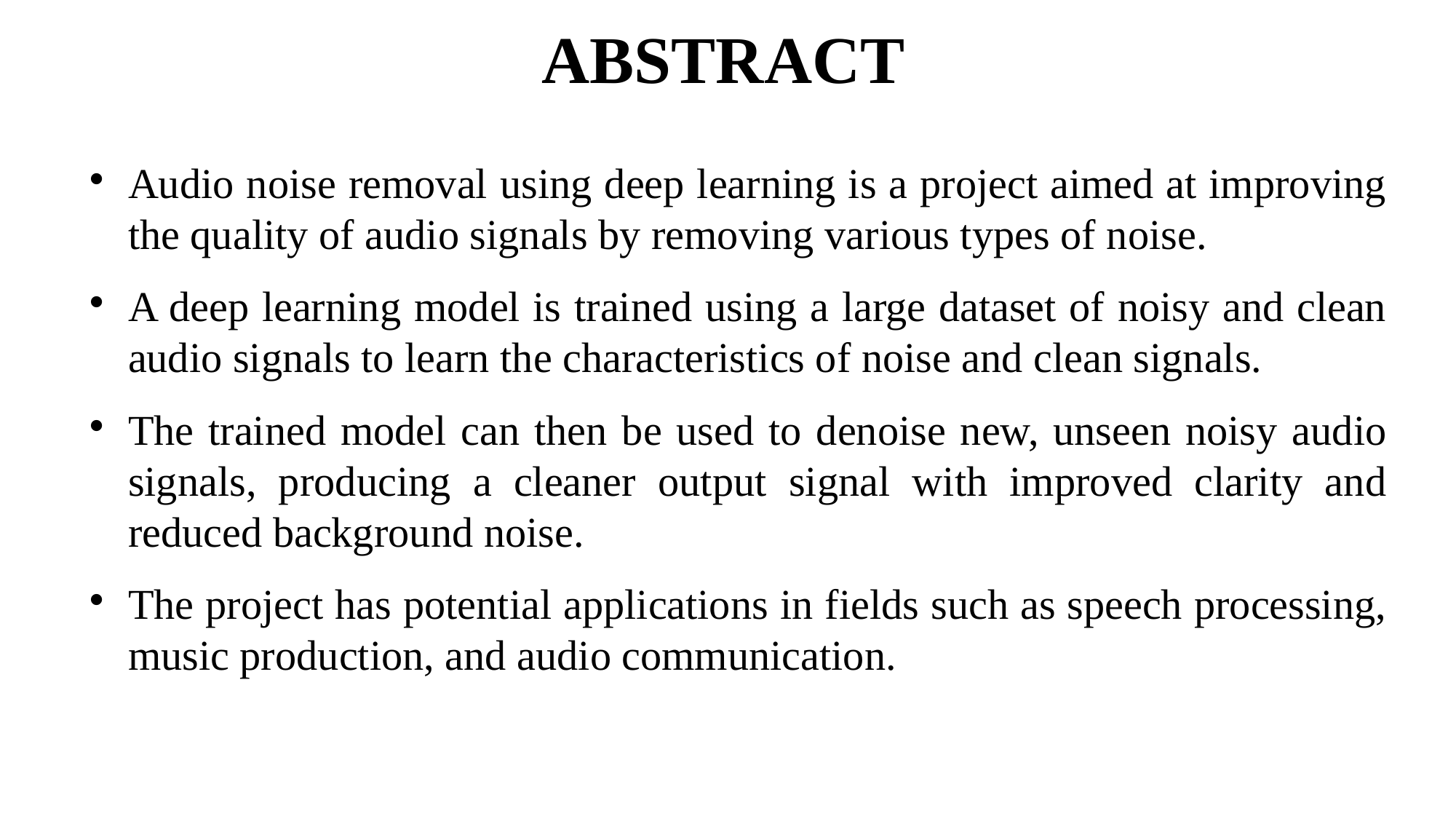

# ABSTRACT
Audio noise removal using deep learning is a project aimed at improving the quality of audio signals by removing various types of noise.
A deep learning model is trained using a large dataset of noisy and clean audio signals to learn the characteristics of noise and clean signals.
The trained model can then be used to denoise new, unseen noisy audio signals, producing a cleaner output signal with improved clarity and reduced background noise.
The project has potential applications in fields such as speech processing, music production, and audio communication.